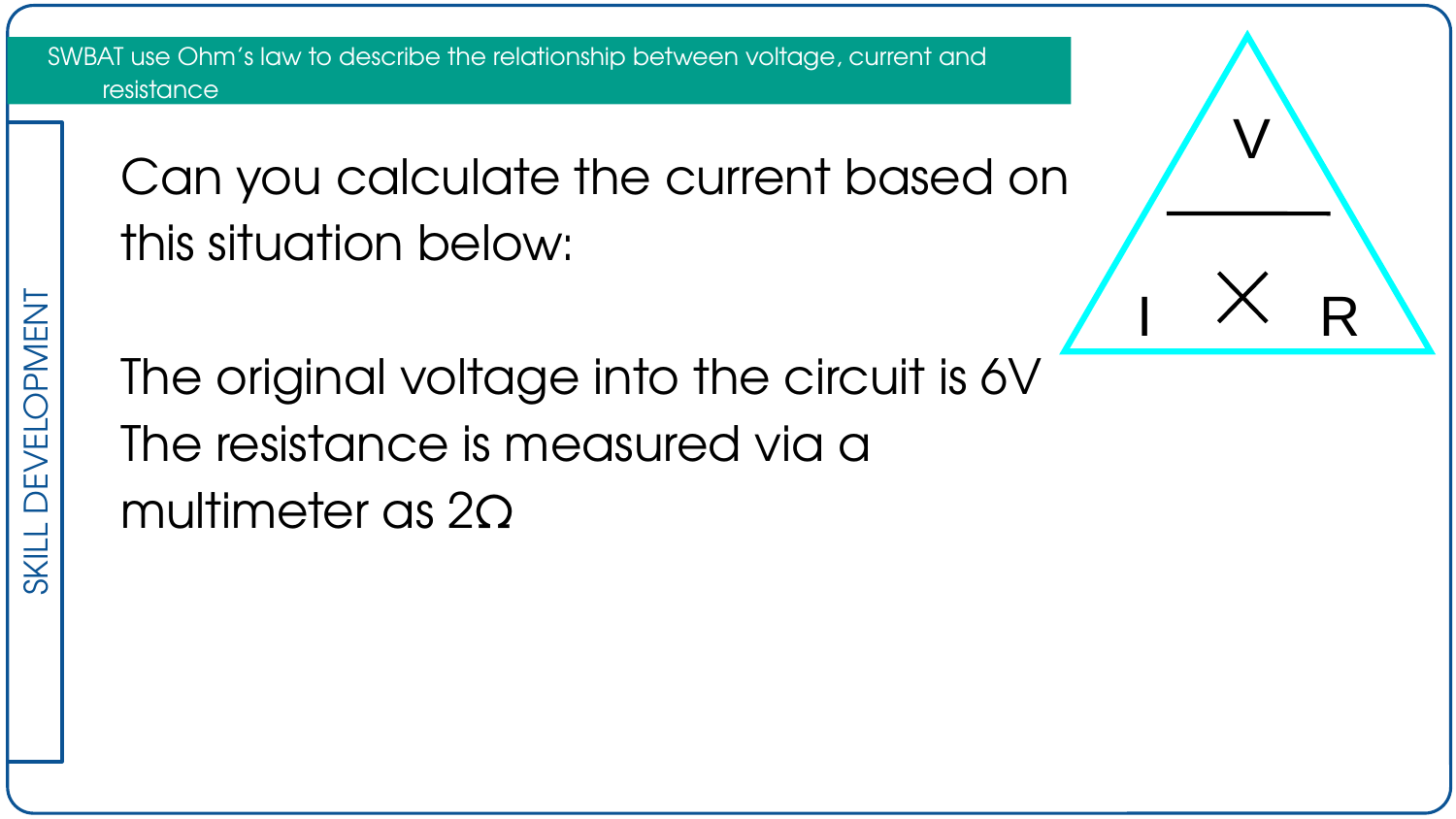

V

I

R
SWBAT use Ohm’s law to describe the relationship between voltage, current and resistance
Can you calculate the current based on this situation below:

The original voltage into the circuit is 6V
The resistance is measured via a multimeter as 2Ω